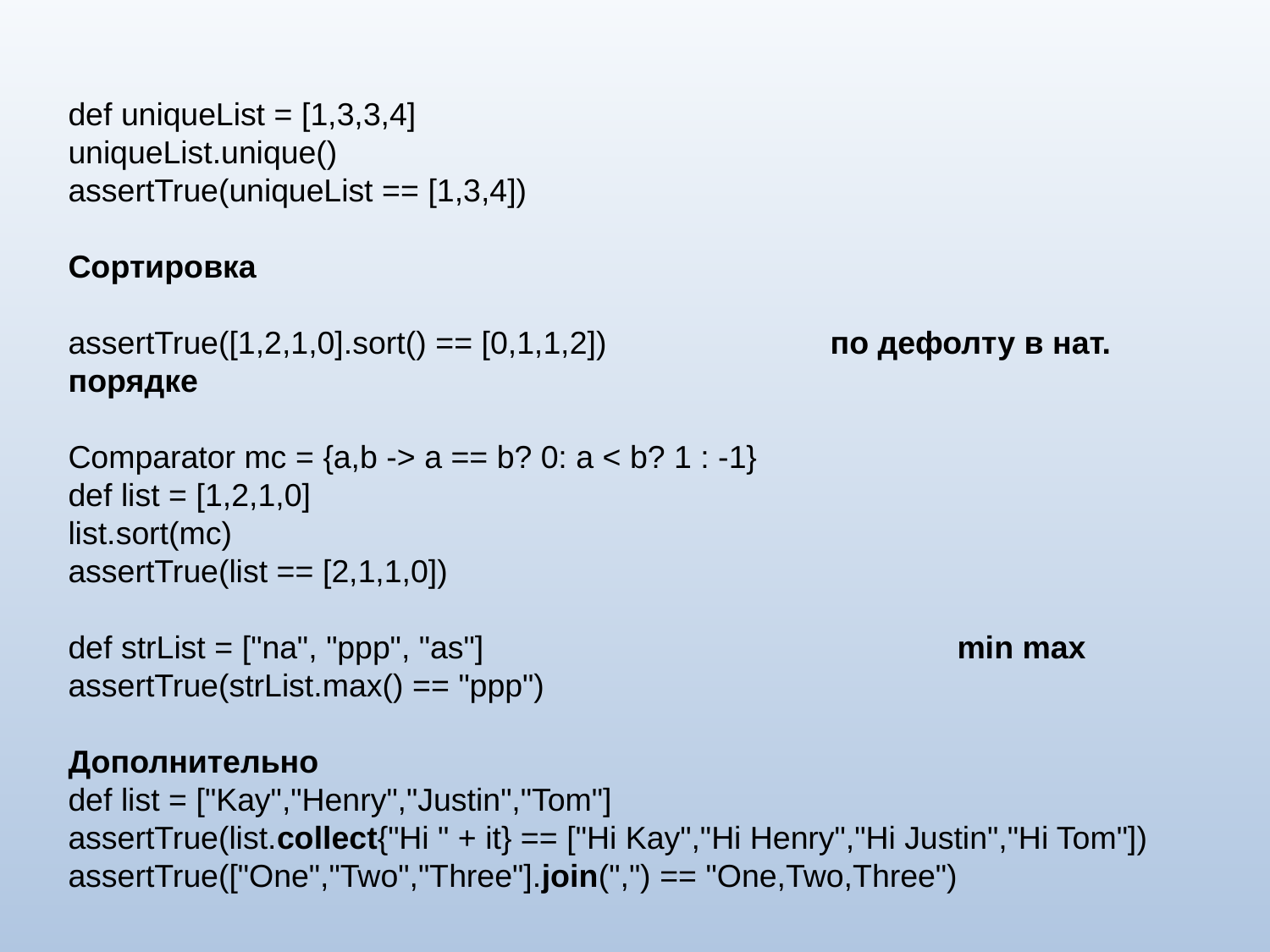

def uniqueList = [1,3,3,4]
uniqueList.unique()
assertTrue(uniqueList == [1,3,4])

Сортировка

assertTrue([1,2,1,0].sort() == [0,1,1,2]) 		по дефолту в нат. порядке

Comparator mc = {a,b -> a == b? 0: a < b? 1 : -1}
def list = [1,2,1,0]
list.sort(mc)
assertTrue(list == [2,1,1,0])

def strList = ["na", "ppp", "as"]				min max
assertTrue(strList.max() == "ppp")

Дополнительно
def list = ["Kay","Henry","Justin","Tom"]
assertTrue(list.collect{"Hi " + it} == ["Hi Kay","Hi Henry","Hi Justin","Hi Tom"])
assertTrue(["One","Two","Three"].join(",") == "One,Two,Three")